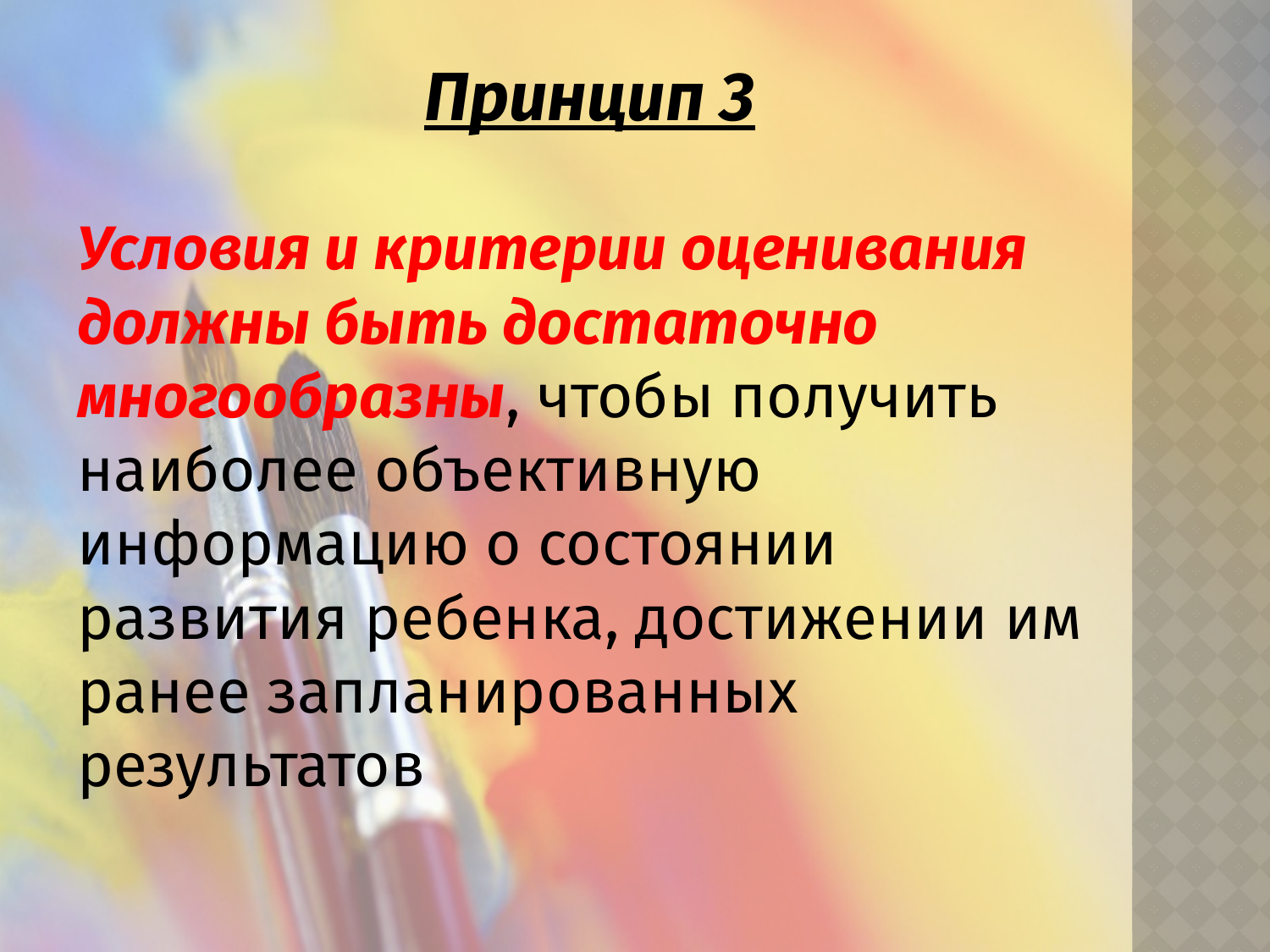

#
Принцип 3

Условия и критерии оценивания должны быть достаточно многообразны, чтобы получить наиболее объективную информацию о состоянии развития ребенка, достижении им ранее запланированных результатов